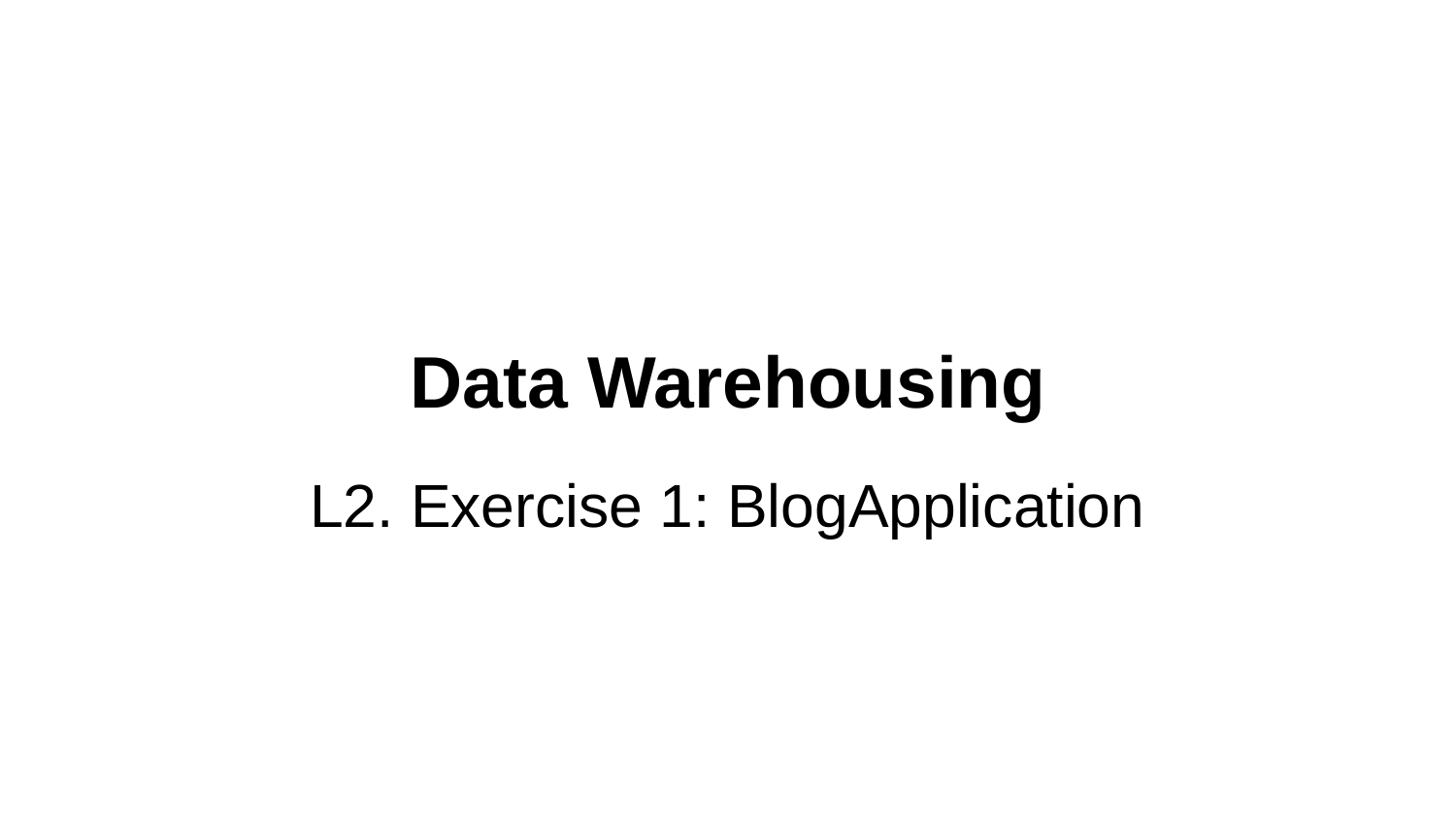

# Data Warehousing
L2. Exercise 1: BlogApplication